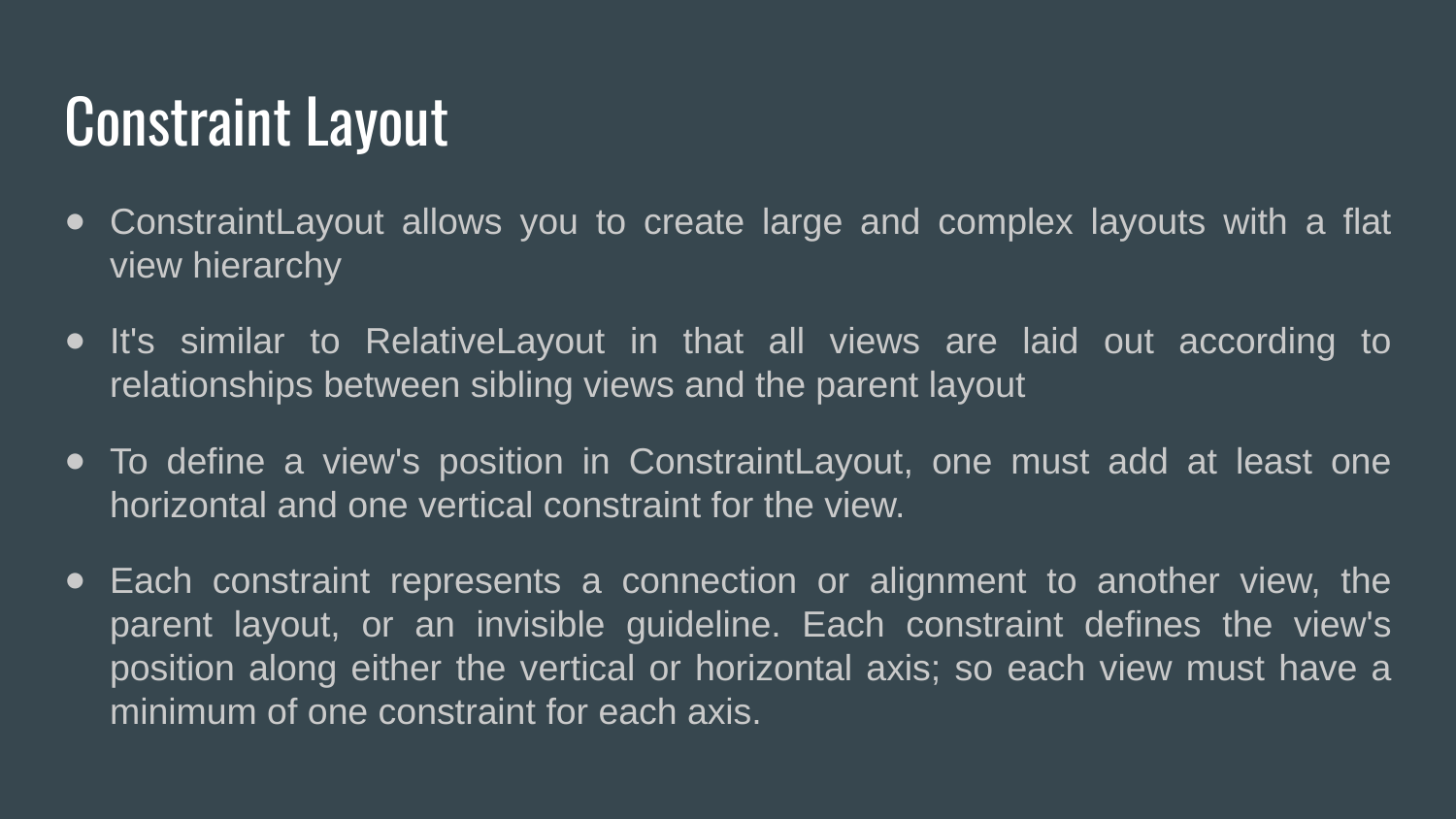

# Constraint Layout
ConstraintLayout allows you to create large and complex layouts with a flat view hierarchy
It's similar to RelativeLayout in that all views are laid out according to relationships between sibling views and the parent layout
To define a view's position in ConstraintLayout, one must add at least one horizontal and one vertical constraint for the view.
Each constraint represents a connection or alignment to another view, the parent layout, or an invisible guideline. Each constraint defines the view's position along either the vertical or horizontal axis; so each view must have a minimum of one constraint for each axis.